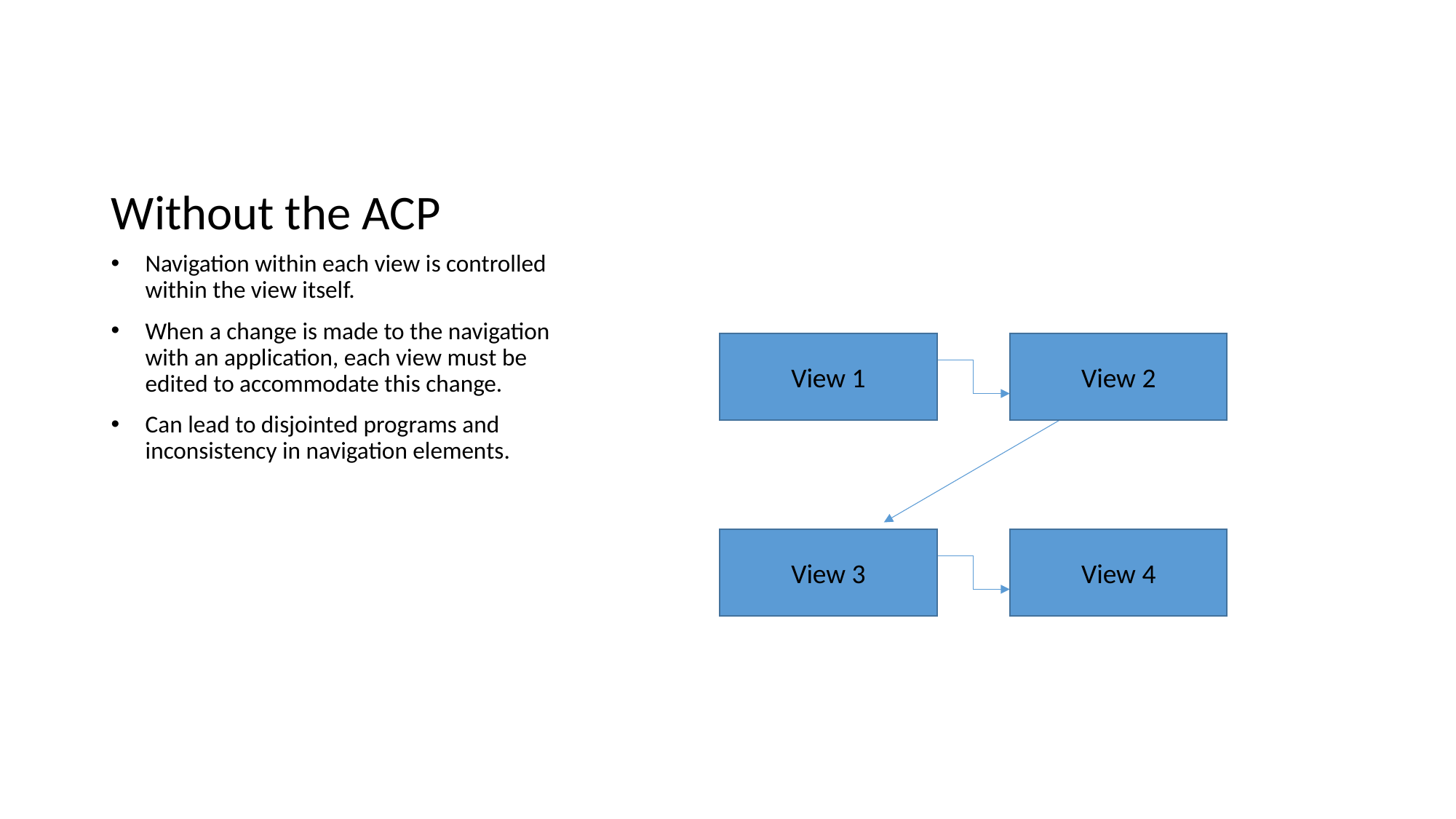

# Without the ACP
Navigation within each view is controlled within the view itself.
When a change is made to the navigation with an application, each view must be edited to accommodate this change.
Can lead to disjointed programs and inconsistency in navigation elements.
View 2
View 1
View 3
View 4